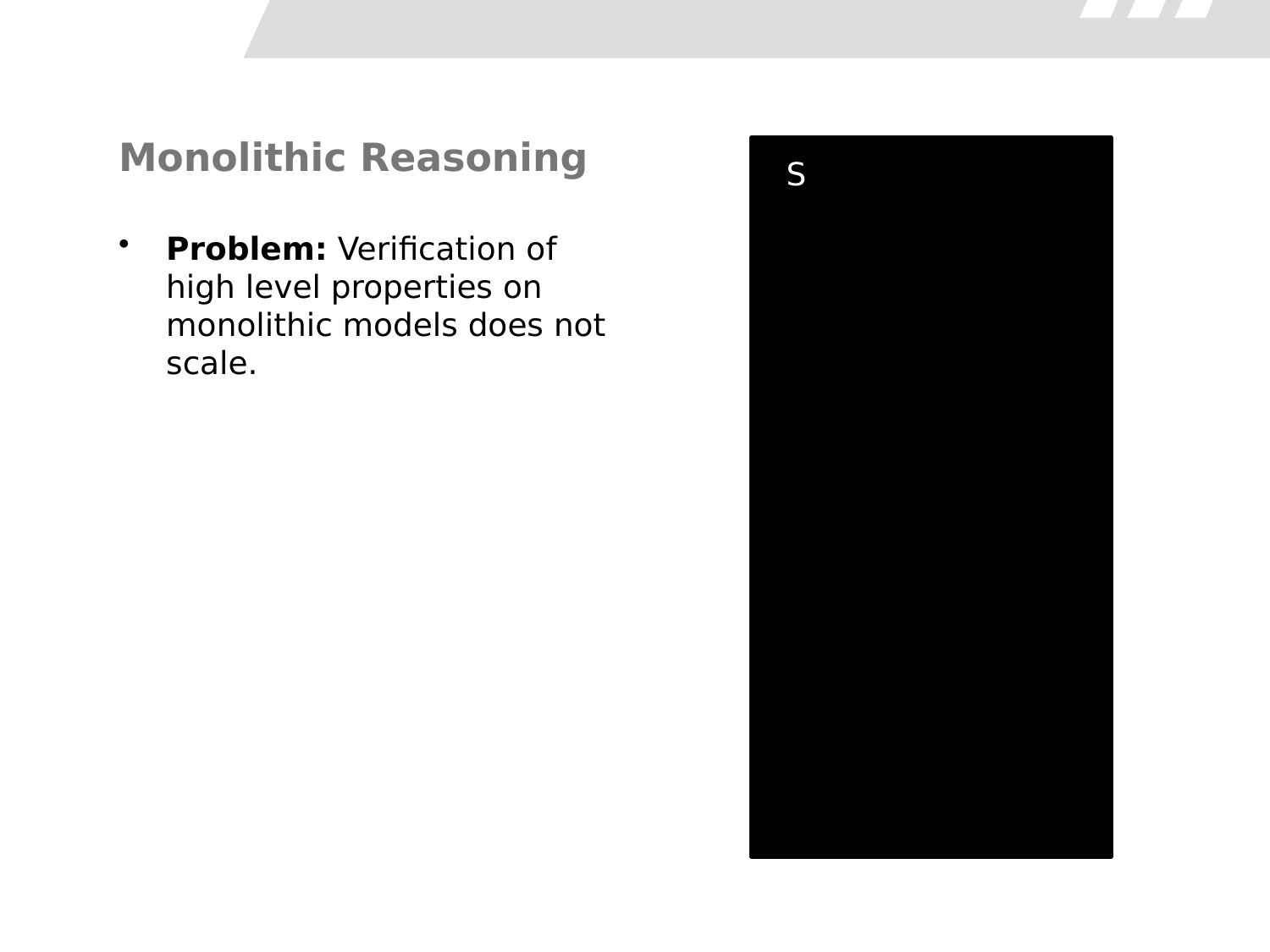

# Monolithic Reasoning

S
Problem: Verification of high level properties on monolithic models does not scale.